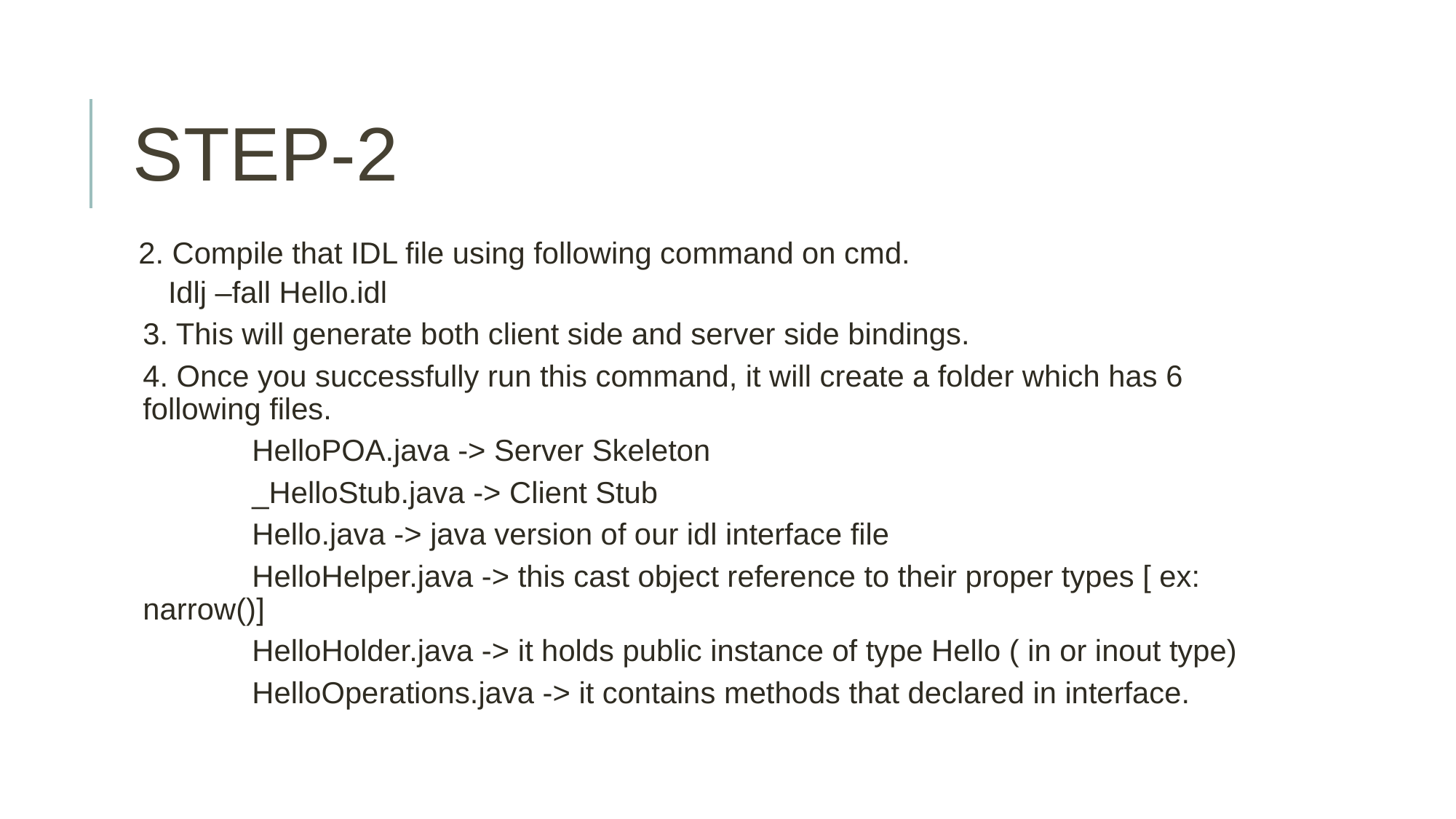

# STEP-2
2. Compile that IDL file using following command on cmd.
   Idlj –fall Hello.idl
3. This will generate both client side and server side bindings.
4. Once you successfully run this command, it will create a folder which has 6 following files.
	HelloPOA.java -> Server Skeleton
	_HelloStub.java -> Client Stub
	Hello.java -> java version of our idl interface file
	HelloHelper.java -> this cast object reference to their proper types [ ex: narrow()]
	HelloHolder.java -> it holds public instance of type Hello ( in or inout type)
	HelloOperations.java -> it contains methods that declared in interface.